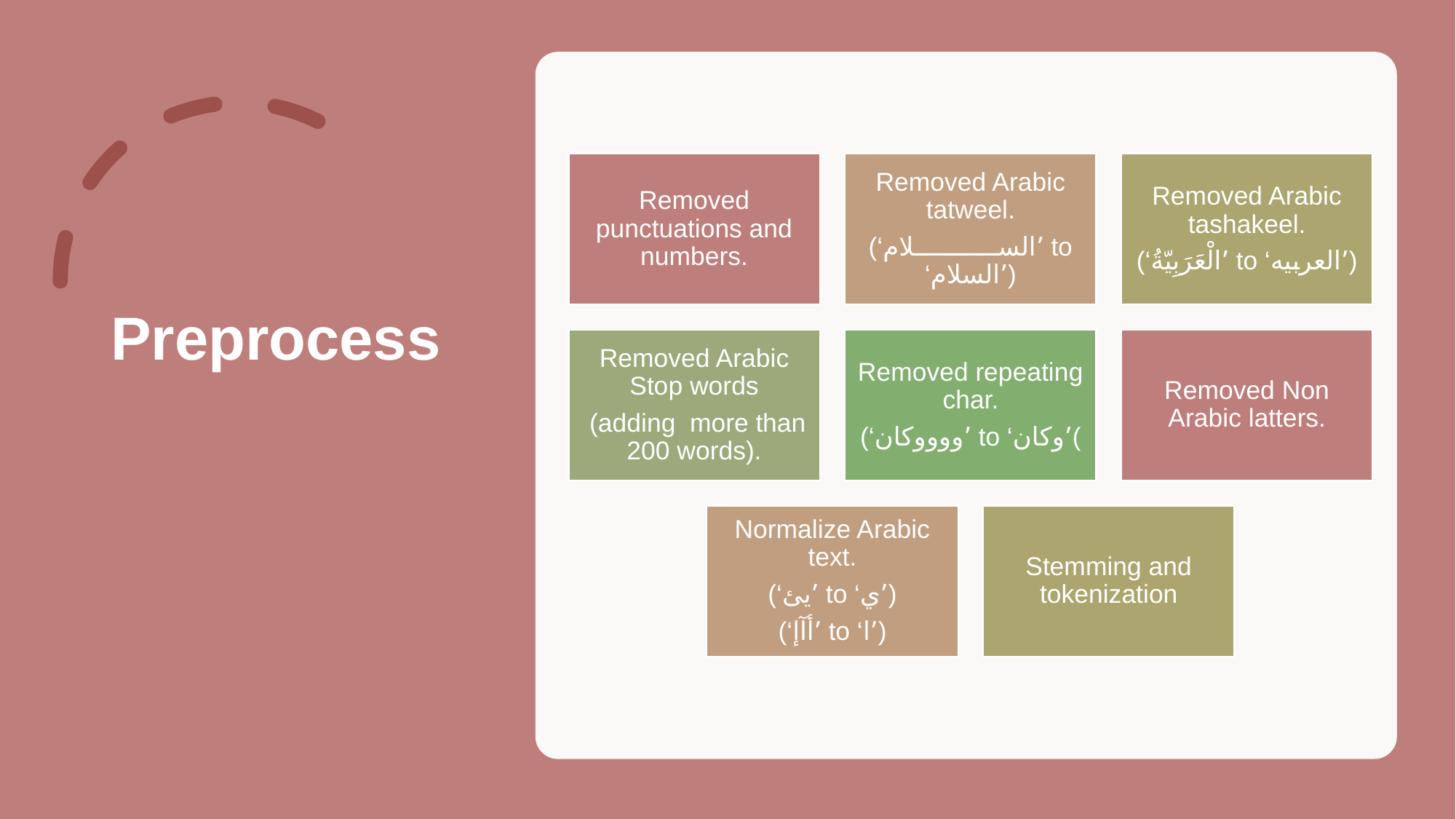

Removed punctuations and numbers.
Removed Arabic tatweel.
(‘الســـــــــــلام’ to ‘السلام’)
Removed Arabic tashakeel.
(‘الْعَرَبِيّةُ’ to ‘العربيه’)
Removed Arabic Stop words
 (adding  more than 200 words).
Removed repeating char.
(‘ووووكان’ to ‘وكان’(
Removed Non Arabic latters.
Normalize Arabic text.
(‘يئ’ to ‘ي’)
(‘أآإ’ to ‘ا’)
Stemming and tokenization
# Preprocess